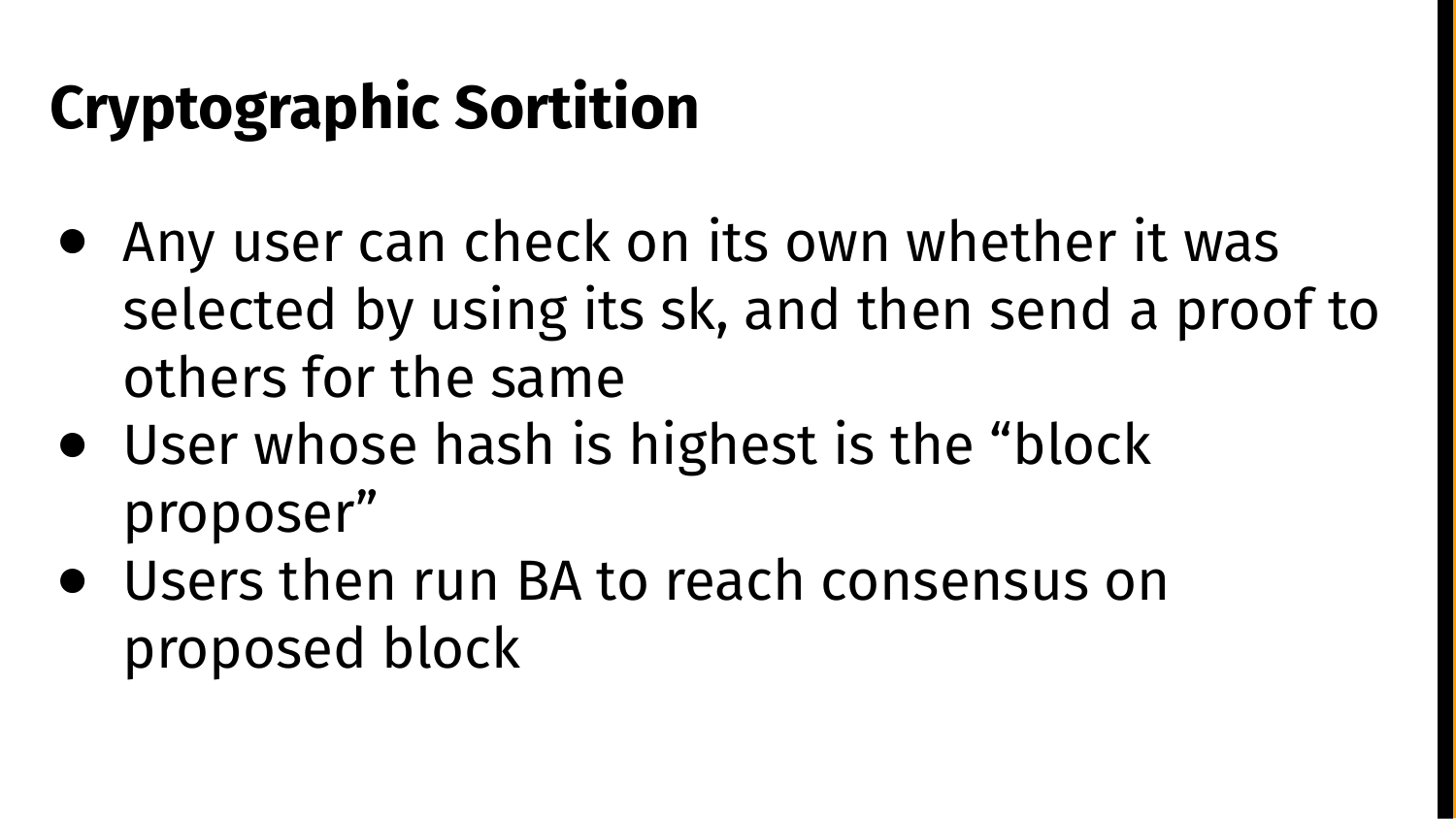

# Cryptographic Sortition
Any user can check on its own whether it was selected by using its sk, and then send a proof to others for the same
User whose hash is highest is the “block proposer”
Users then run BA to reach consensus on proposed block